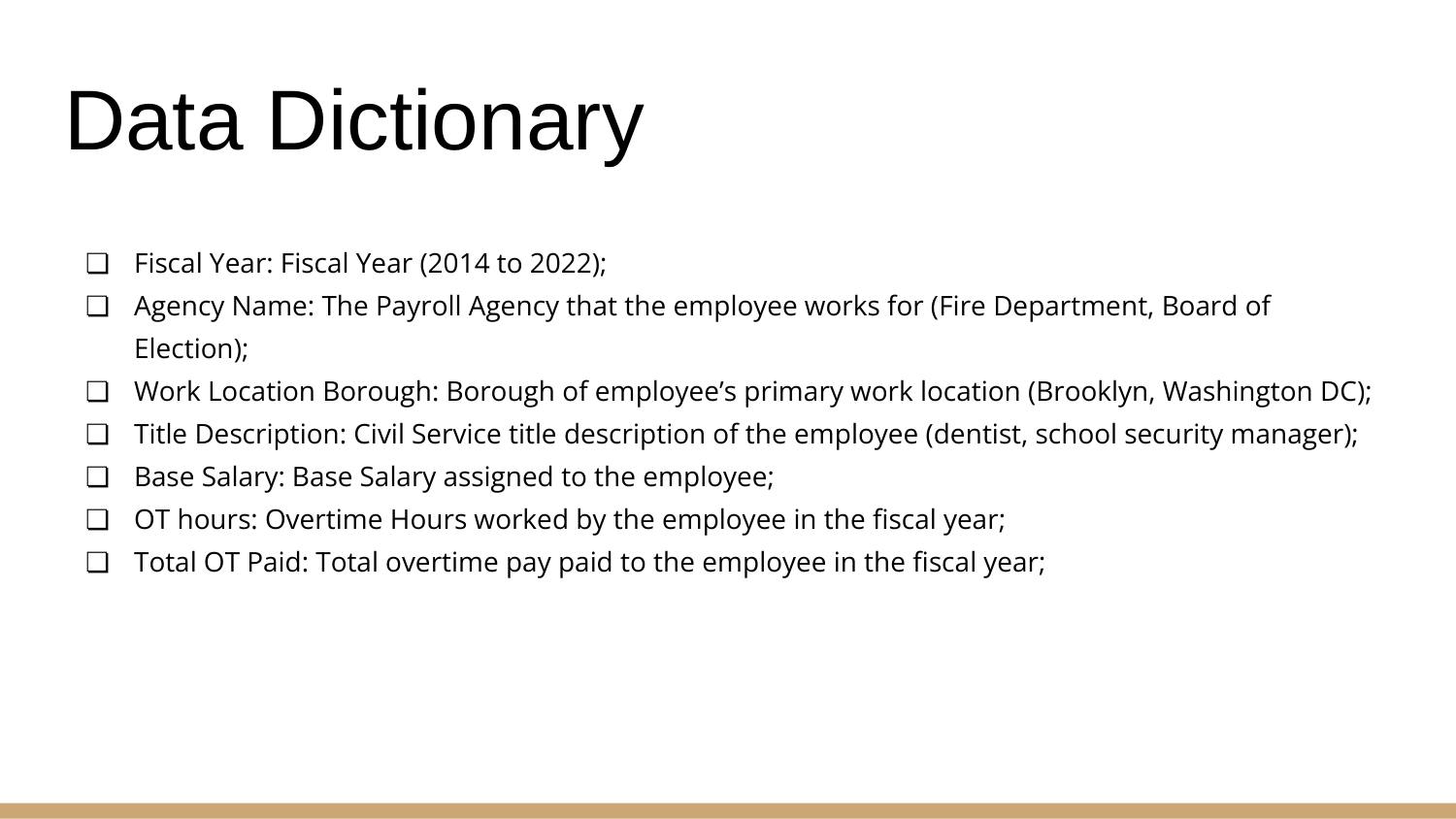

# Data Dictionary
Fiscal Year: Fiscal Year (2014 to 2022);
Agency Name: The Payroll Agency that the employee works for (Fire Department, Board of Election);
Work Location Borough: Borough of employee’s primary work location (Brooklyn, Washington DC);
Title Description: Civil Service title description of the employee (dentist, school security manager);
Base Salary: Base Salary assigned to the employee;
OT hours: Overtime Hours worked by the employee in the fiscal year;
Total OT Paid: Total overtime pay paid to the employee in the fiscal year;